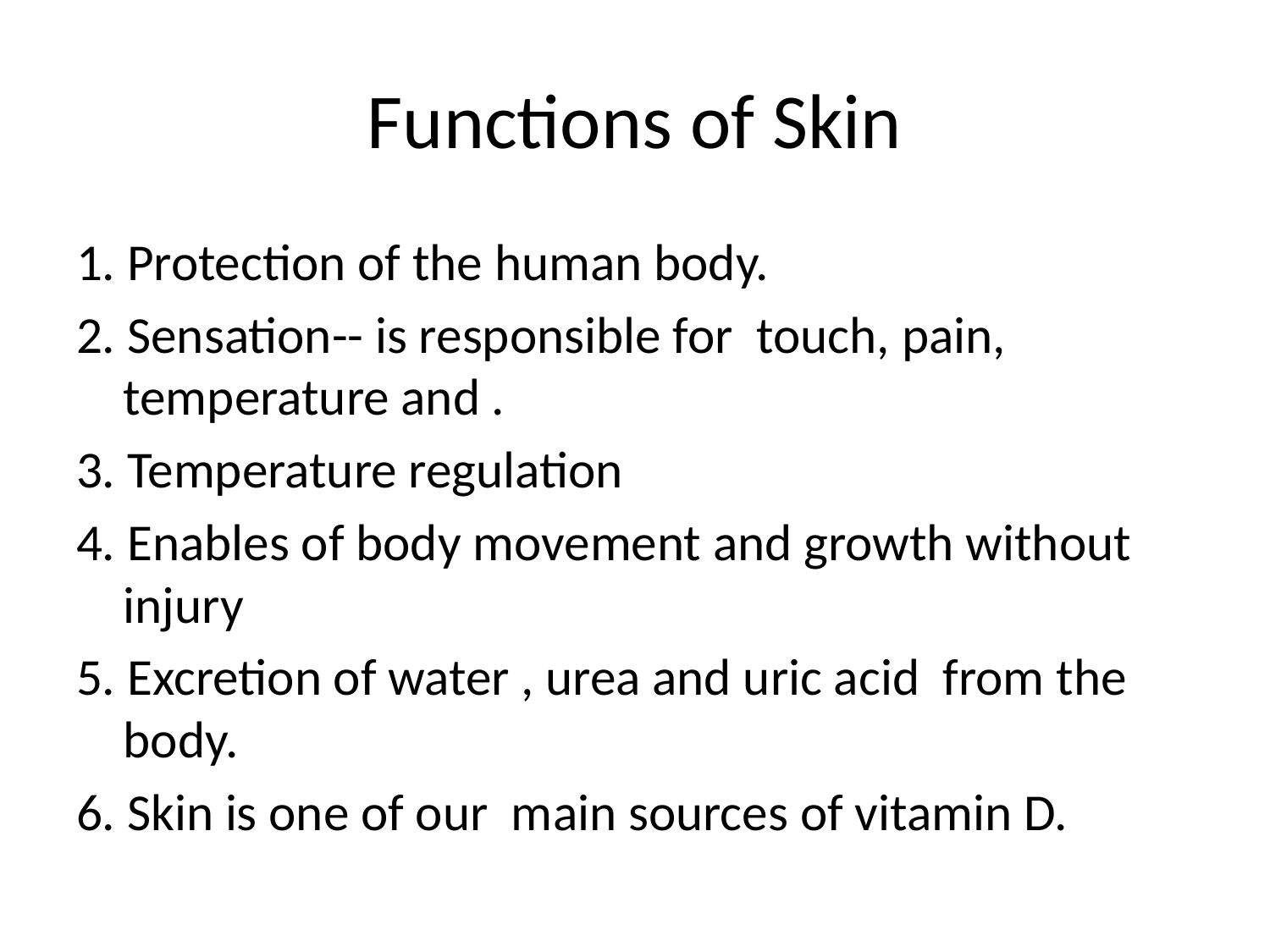

# Functions of Skin
1. Protection of the human body.
2. Sensation-- is responsible for  touch, pain,  temperature and .
3. Temperature regulation
4. Enables of body movement and growth without injury
5. Excretion of water , urea and uric acid  from the body.
6. Skin is one of our  main sources of vitamin D.